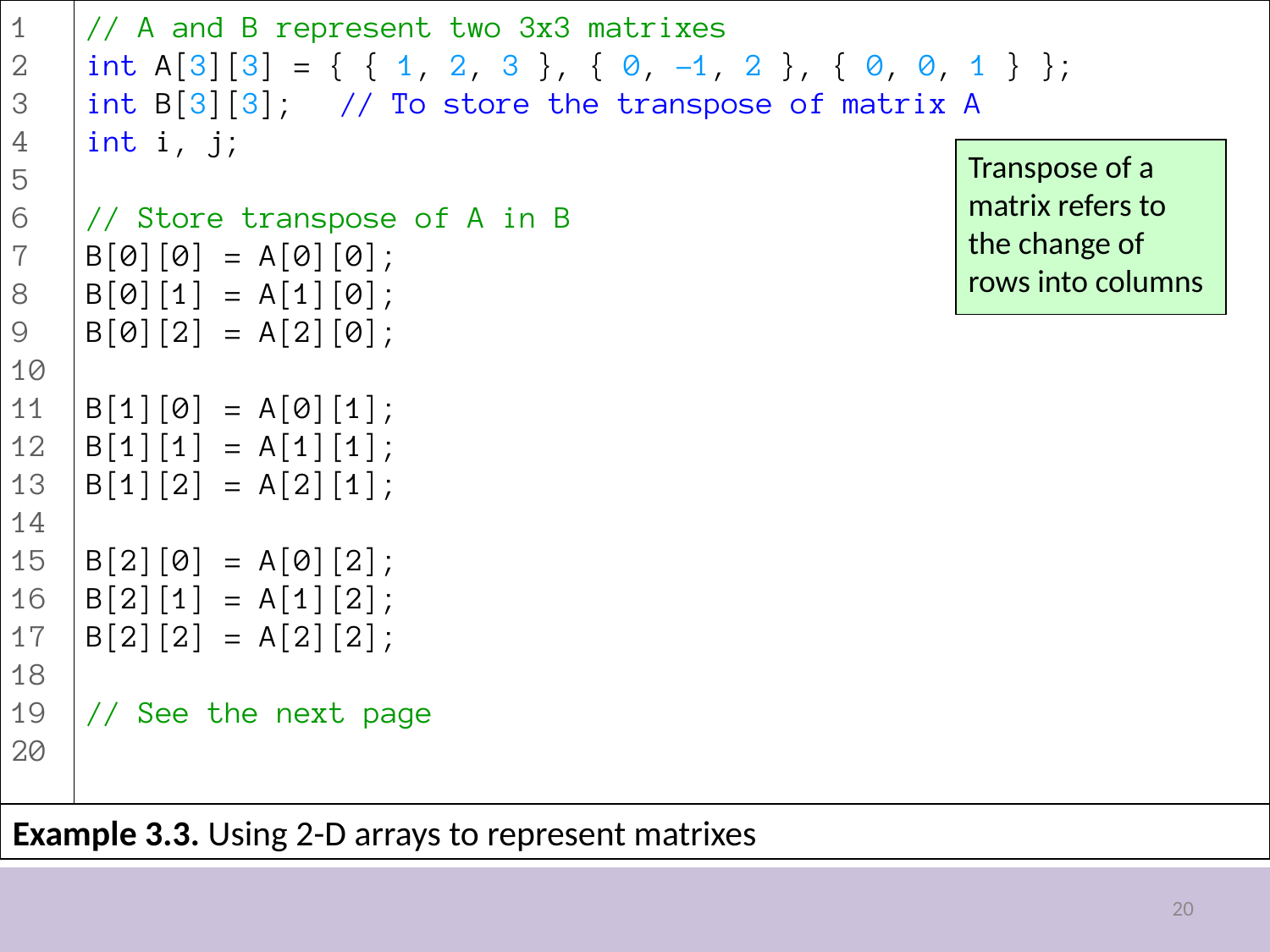

1
2
3
4
5
6
7
8
9
10
11
12
13
14
15
16
17
18
19
20
// A and B represent two 3x3 matrixes
int A[3][3] = { { 1, 2, 3 }, { 0, -1, 2 }, { 0, 0, 1 } };
int B[3][3];	// To store the transpose of matrix A
int i, j;

// Store transpose of A in B
B[0][0] = A[0][0];
B[0][1] = A[1][0];
B[0][2] = A[2][0];

B[1][0] = A[0][1];
B[1][1] = A[1][1];
B[1][2] = A[2][1];

B[2][0] = A[0][2];
B[2][1] = A[1][2];
B[2][2] = A[2][2];

// See the next page
Transpose of a matrix refers to the change of rows into columns

Example 3.3. Using 2-D arrays to represent matrixes
20